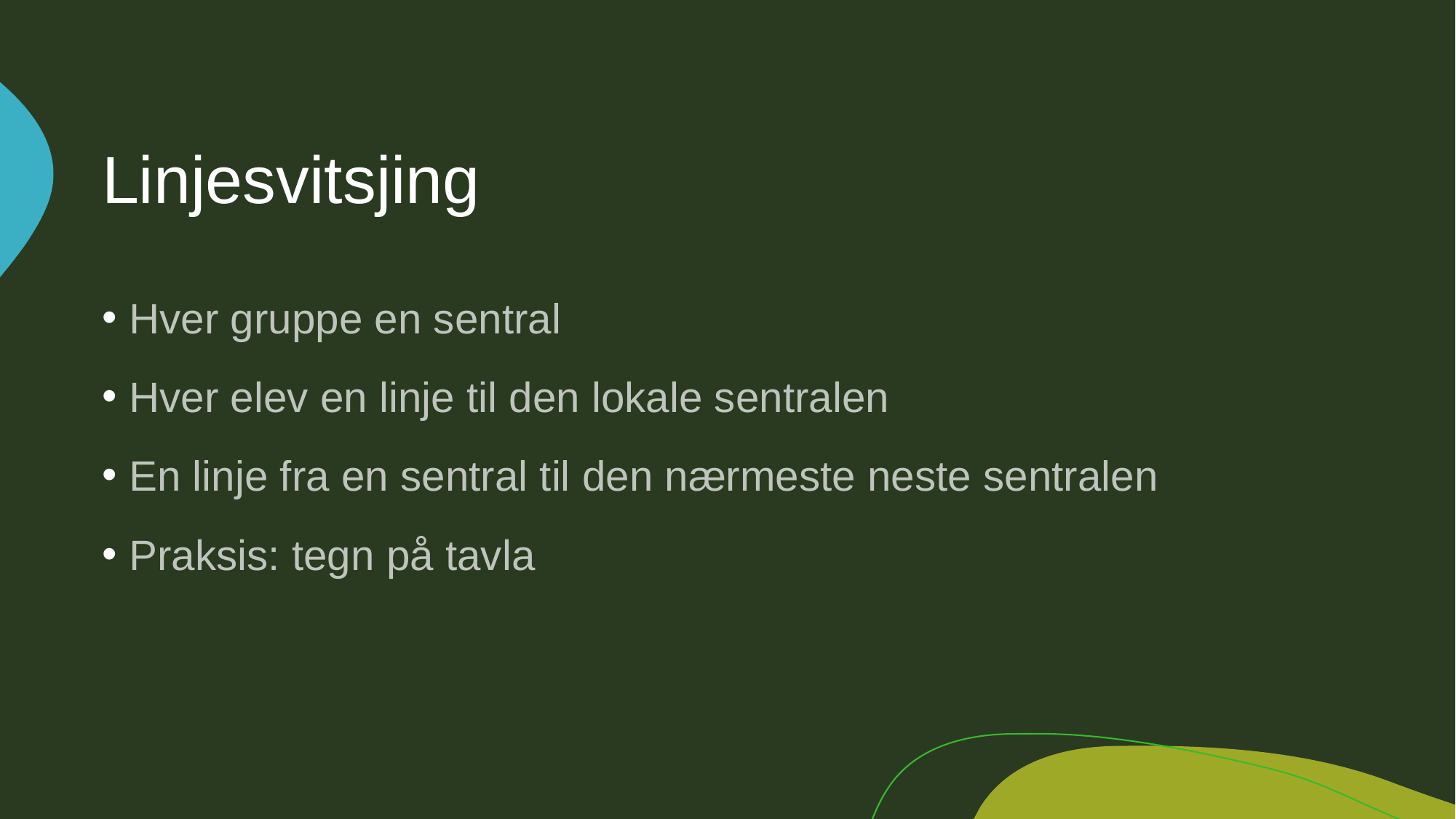

# Linjesvitsjing
Hver gruppe en sentral
Hver elev en linje til den lokale sentralen
En linje fra en sentral til den nærmeste neste sentralen
Praksis: tegn på tavla